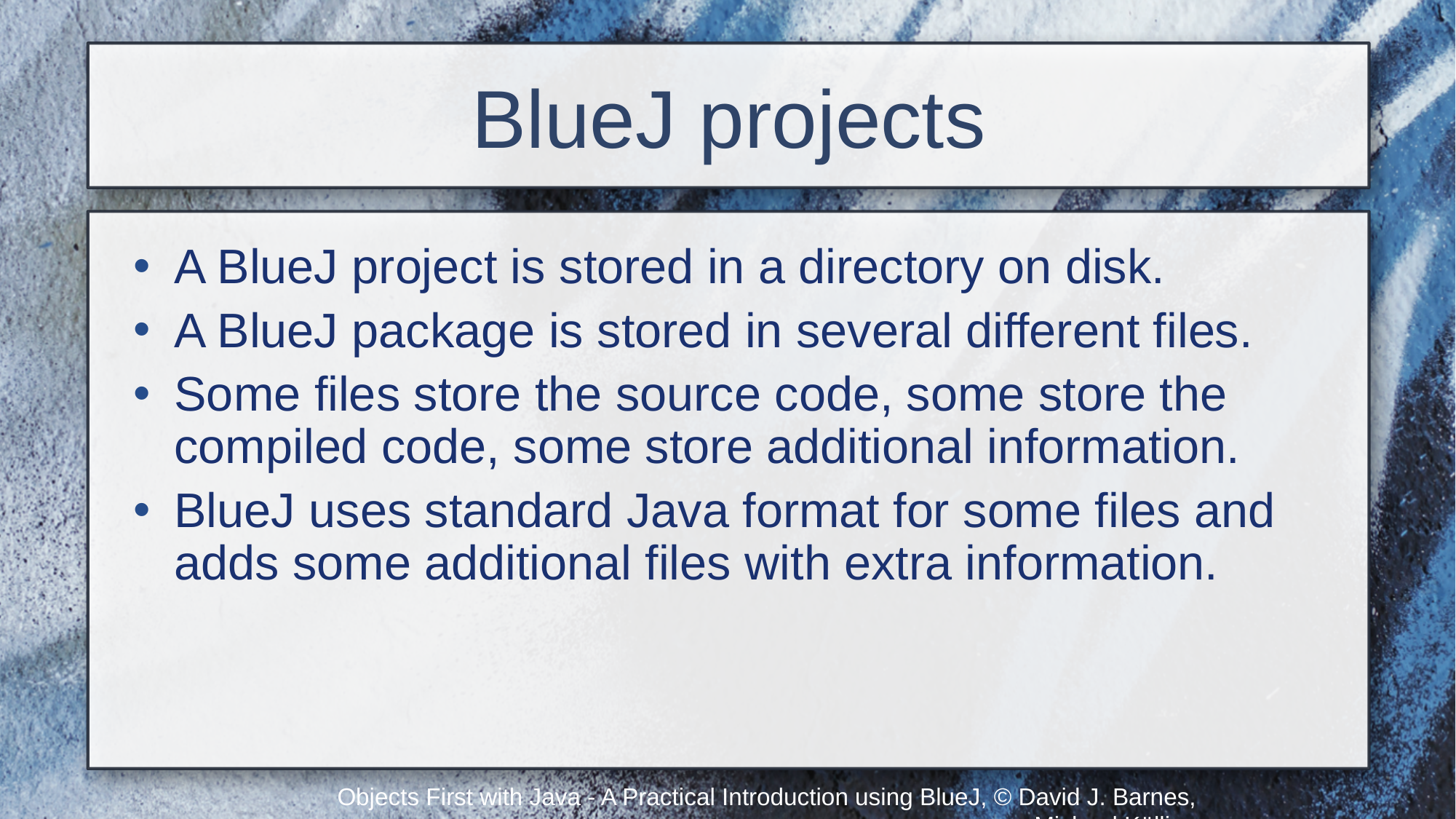

# BlueJ projects
A BlueJ project is stored in a directory on disk.
A BlueJ package is stored in several different files.
Some files store the source code, some store the compiled code, some store additional information.
BlueJ uses standard Java format for some files and adds some additional files with extra information.